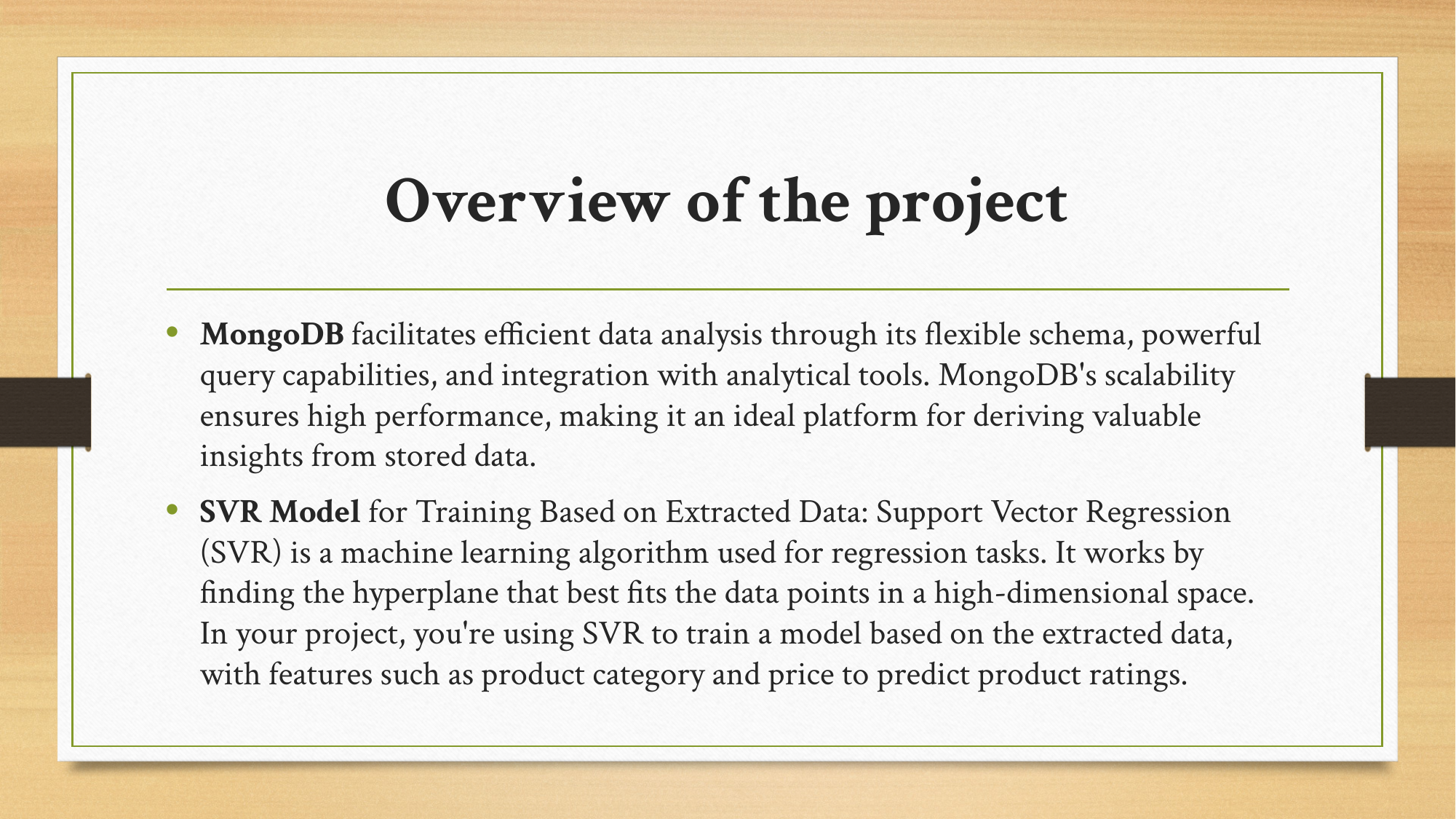

# Overview of the project
MongoDB facilitates efficient data analysis through its flexible schema, powerful query capabilities, and integration with analytical tools. MongoDB's scalability ensures high performance, making it an ideal platform for deriving valuable insights from stored data.
SVR Model for Training Based on Extracted Data: Support Vector Regression (SVR) is a machine learning algorithm used for regression tasks. It works by finding the hyperplane that best fits the data points in a high-dimensional space. In your project, you're using SVR to train a model based on the extracted data, with features such as product category and price to predict product ratings.